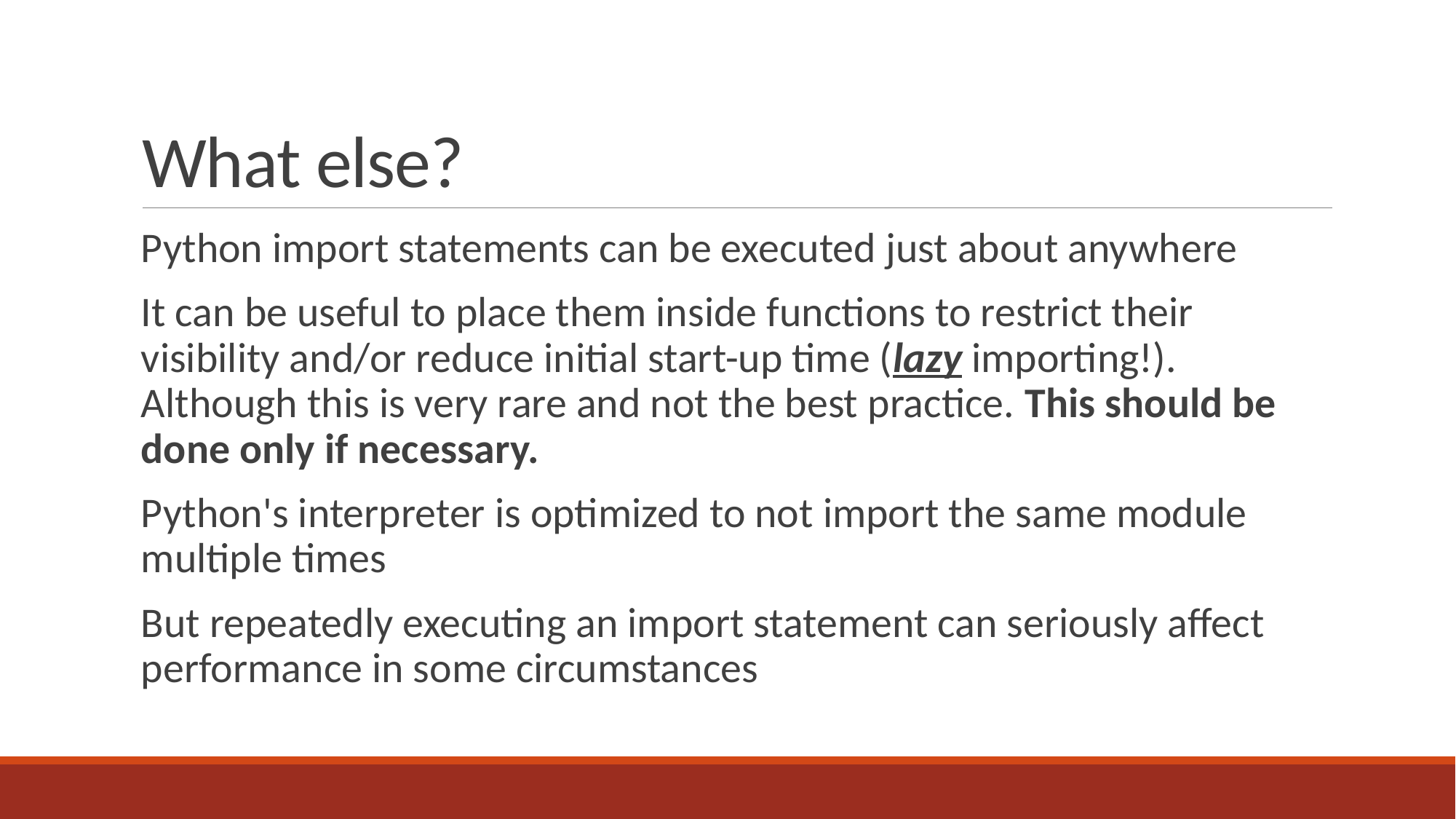

# What else?
Python import statements can be executed just about anywhere
It can be useful to place them inside functions to restrict their visibility and/or reduce initial start-up time (lazy importing!). Although this is very rare and not the best practice. This should be done only if necessary.
Python's interpreter is optimized to not import the same module multiple times
But repeatedly executing an import statement can seriously affect performance in some circumstances